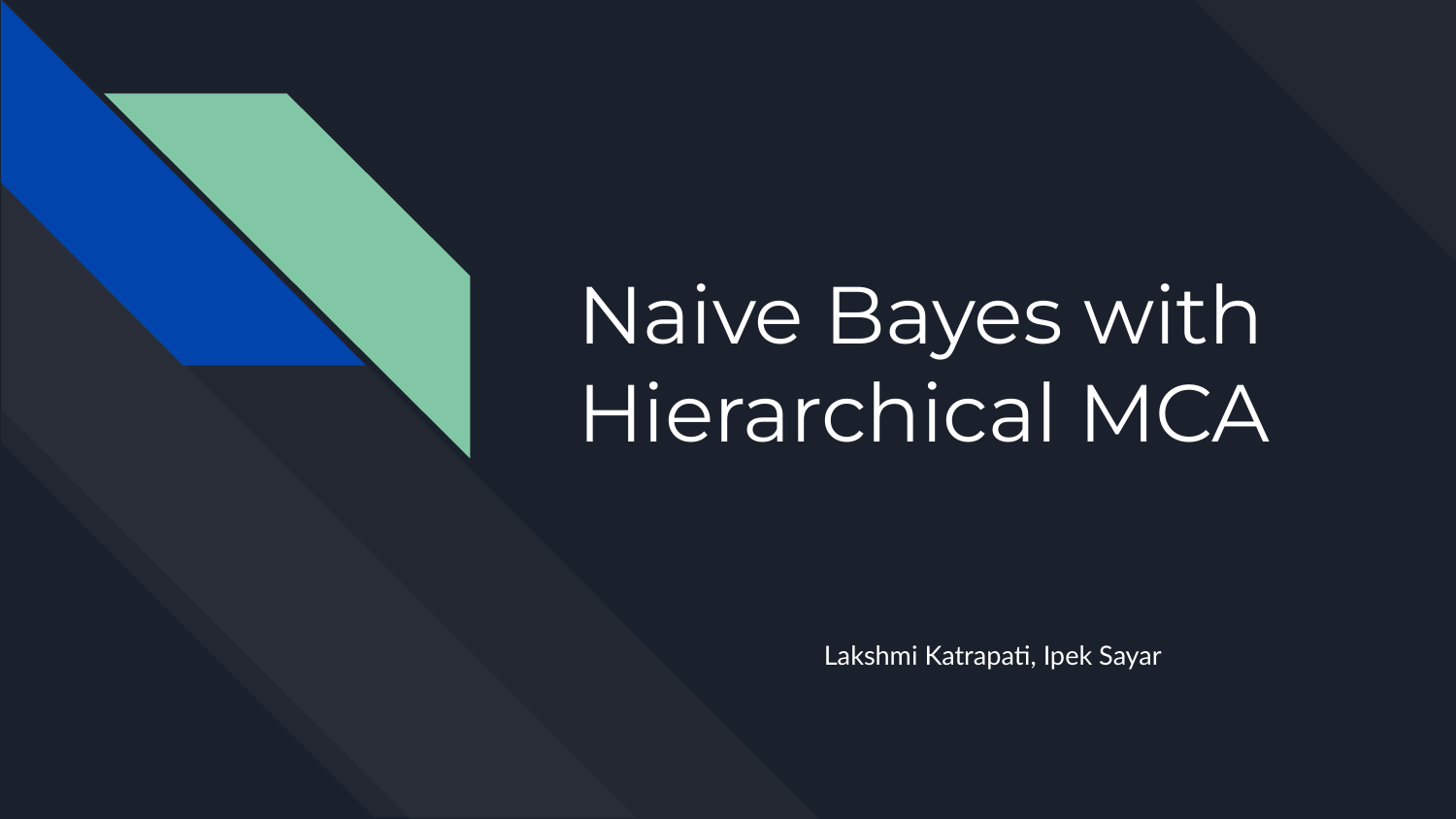

# Naive Bayes with Hierarchical MCA
Lakshmi Katrapati, Ipek Sayar